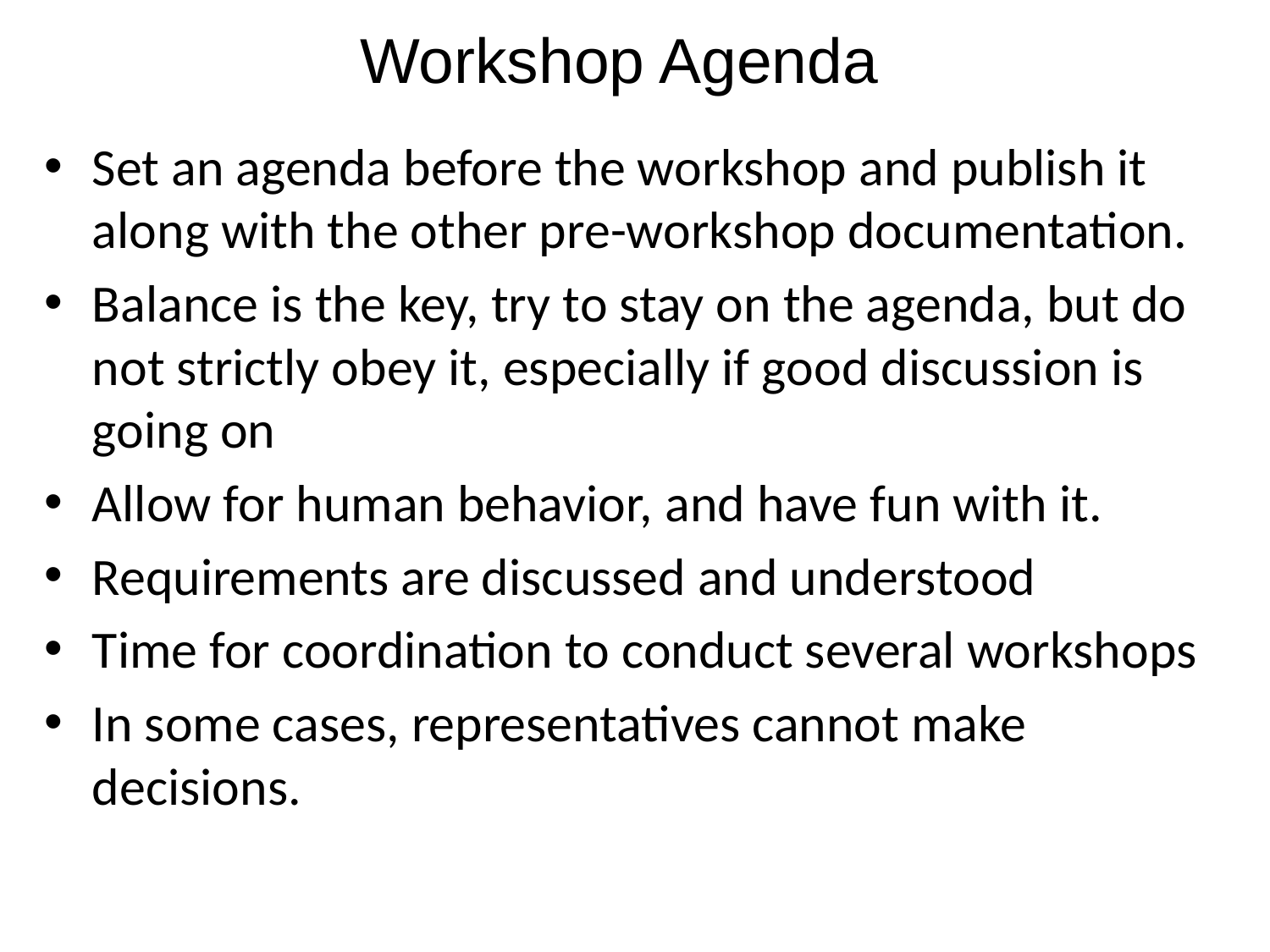

# Workshop Agenda
Set an agenda before the workshop and publish it along with the other pre-workshop documentation.
Balance is the key, try to stay on the agenda, but do not strictly obey it, especially if good discussion is going on
Allow for human behavior, and have fun with it.
Requirements are discussed and understood
Time for coordination to conduct several workshops
In some cases, representatives cannot make decisions.